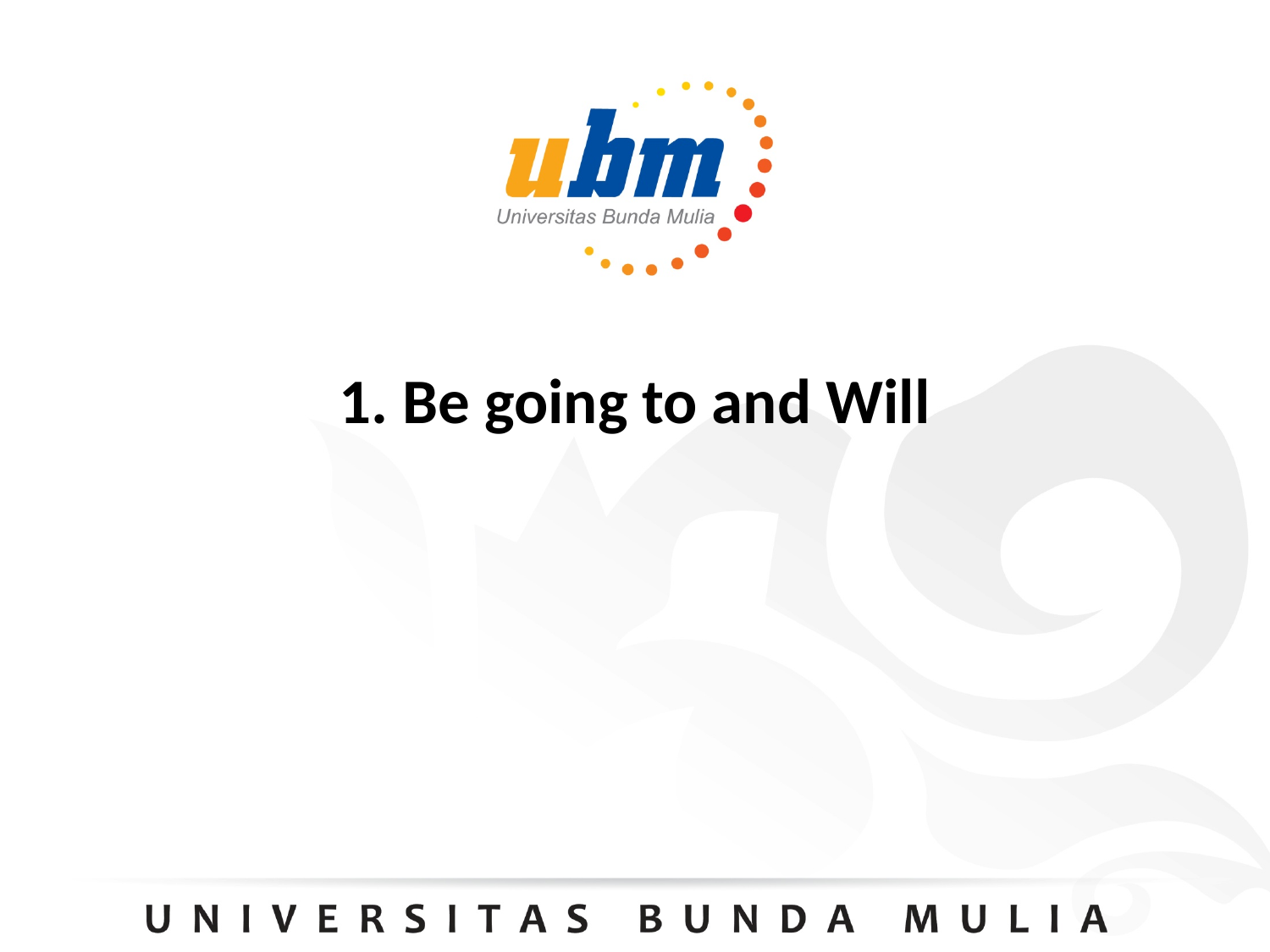

# 1. Be going to and Will